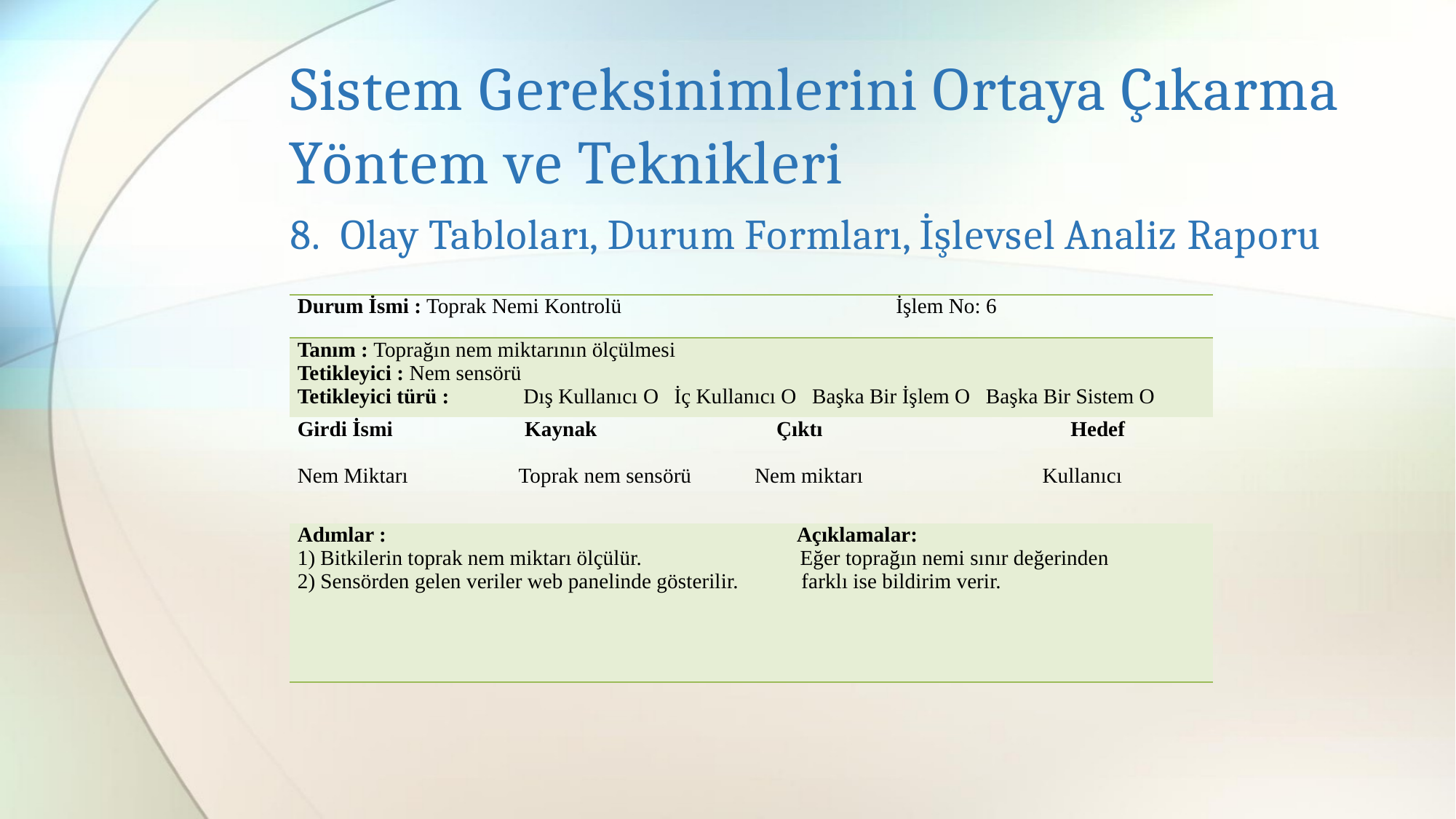

# Sistem Gereksinimlerini Ortaya Çıkarma Yöntem ve Teknikleri
8.  Olay Tabloları, Durum Formları, İşlevsel Analiz Raporu
| Durum İsmi : Toprak Nemi Kontrolü İşlem No: 6 |
| --- |
| Tanım : Toprağın nem miktarının ölçülmesi Tetikleyici : Nem sensörü Tetikleyici türü : Dış Kullanıcı Ο İç Kullanıcı Ο Başka Bir İşlem Ο Başka Bir Sistem Ο |
| Girdi İsmi Kaynak Çıktı Hedef   Nem Miktarı Toprak nem sensörü Nem miktarı Kullanıcı |
| Adımlar : Açıklamalar: 1) Bitkilerin toprak nem miktarı ölçülür. Eğer toprağın nemi sınır değerinden 2) Sensörden gelen veriler web panelinde gösterilir. farklı ise bildirim verir. |